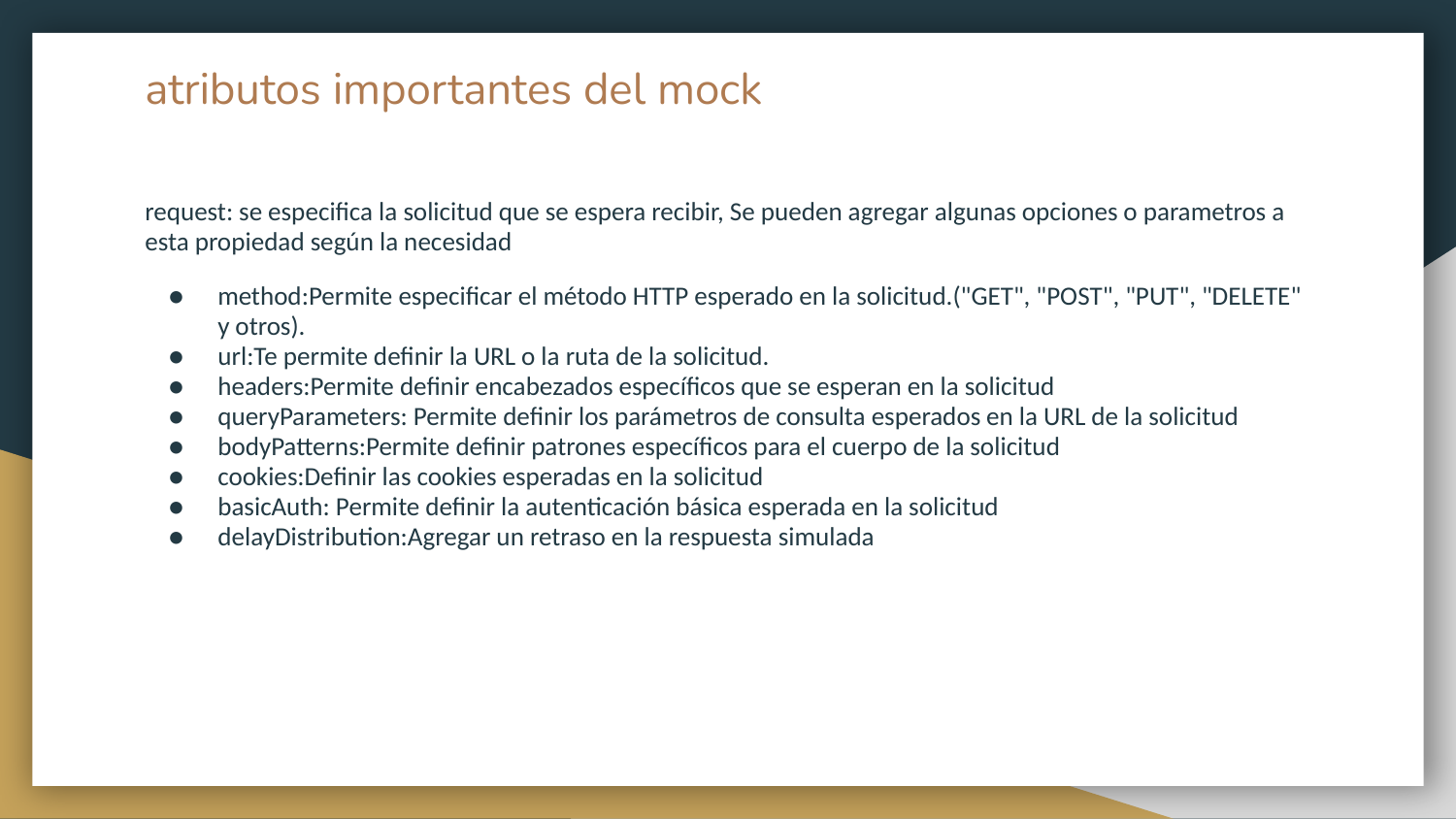

# atributos importantes del mock
request: se especifica la solicitud que se espera recibir, Se pueden agregar algunas opciones o parametros a esta propiedad según la necesidad
method:Permite especificar el método HTTP esperado en la solicitud.("GET", "POST", "PUT", "DELETE" y otros).
url:Te permite definir la URL o la ruta de la solicitud.
headers:Permite definir encabezados específicos que se esperan en la solicitud
queryParameters: Permite definir los parámetros de consulta esperados en la URL de la solicitud
bodyPatterns:Permite definir patrones específicos para el cuerpo de la solicitud
cookies:Definir las cookies esperadas en la solicitud
basicAuth: Permite definir la autenticación básica esperada en la solicitud
delayDistribution:Agregar un retraso en la respuesta simulada